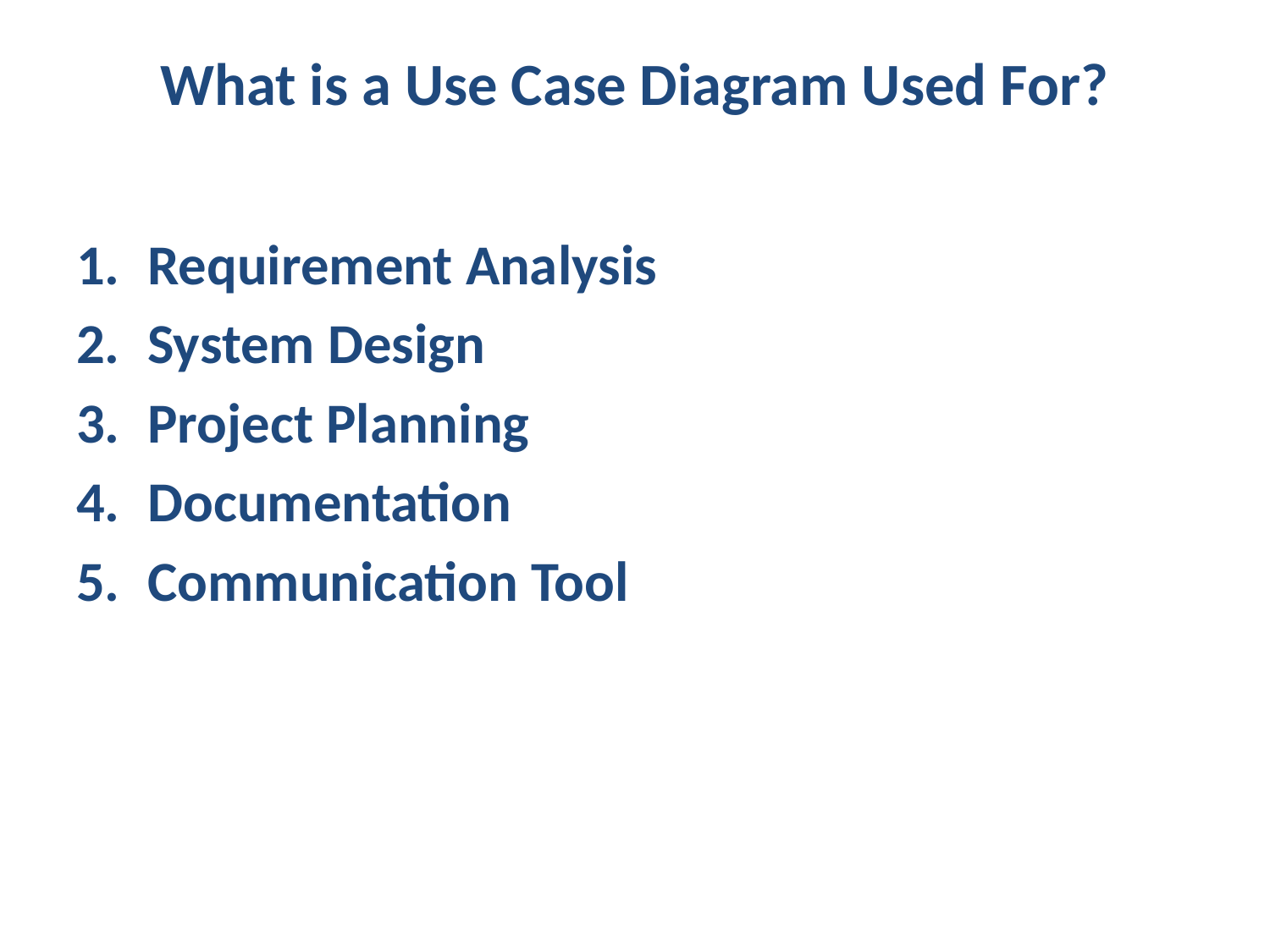

# What is a Use Case Diagram Used For?
Requirement Analysis
System Design
Project Planning
Documentation
Communication Tool